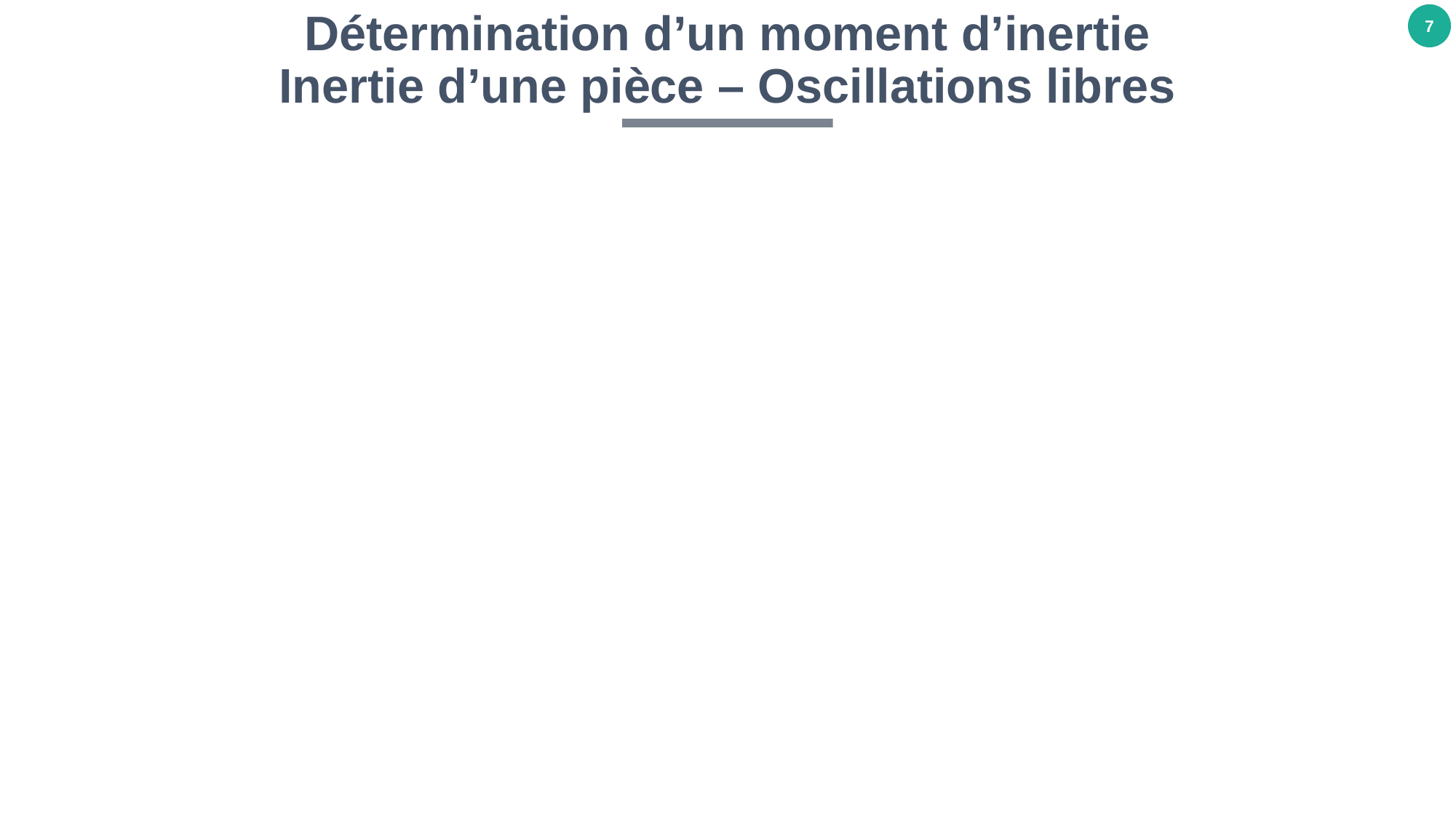

# Détermination d’un moment d’inertie Inertie d’une pièce – Oscillations libres